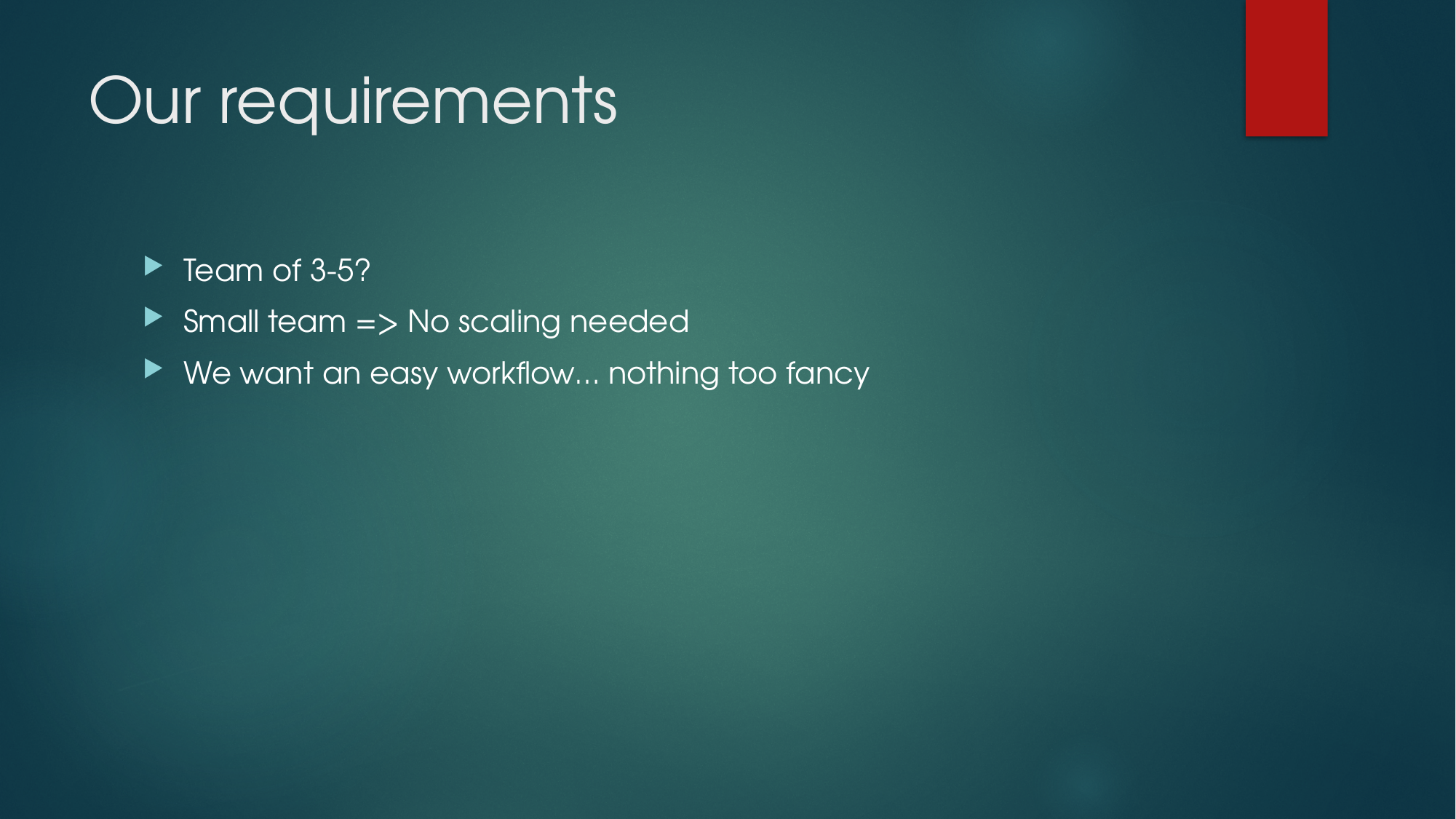

# Our requirements
Team of 3-5?
Small team => No scaling needed
We want an easy workflow… nothing too fancy